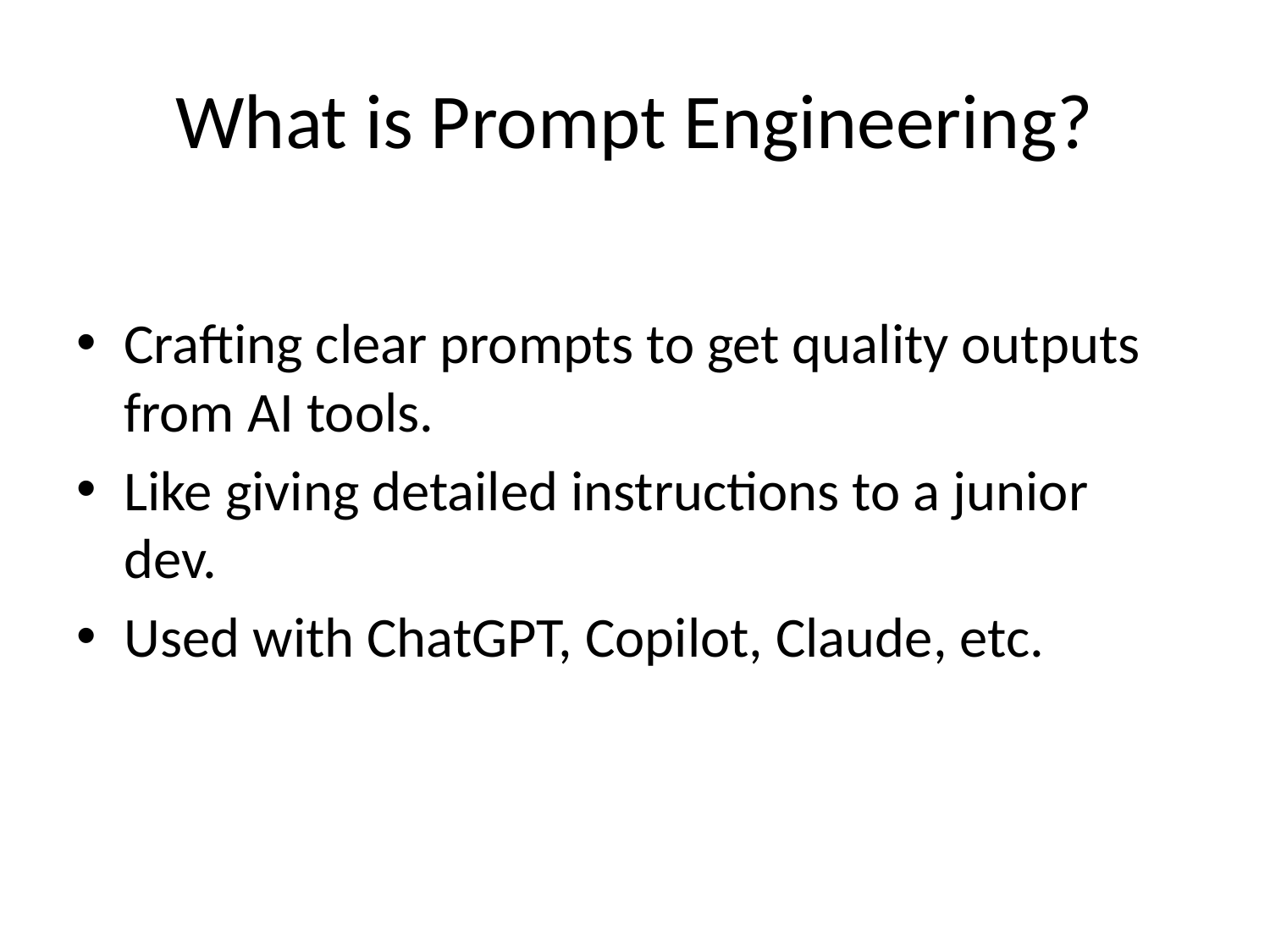

# What is Prompt Engineering?

Crafting clear prompts to get quality outputs from AI tools.
Like giving detailed instructions to a junior dev.
Used with ChatGPT, Copilot, Claude, etc.